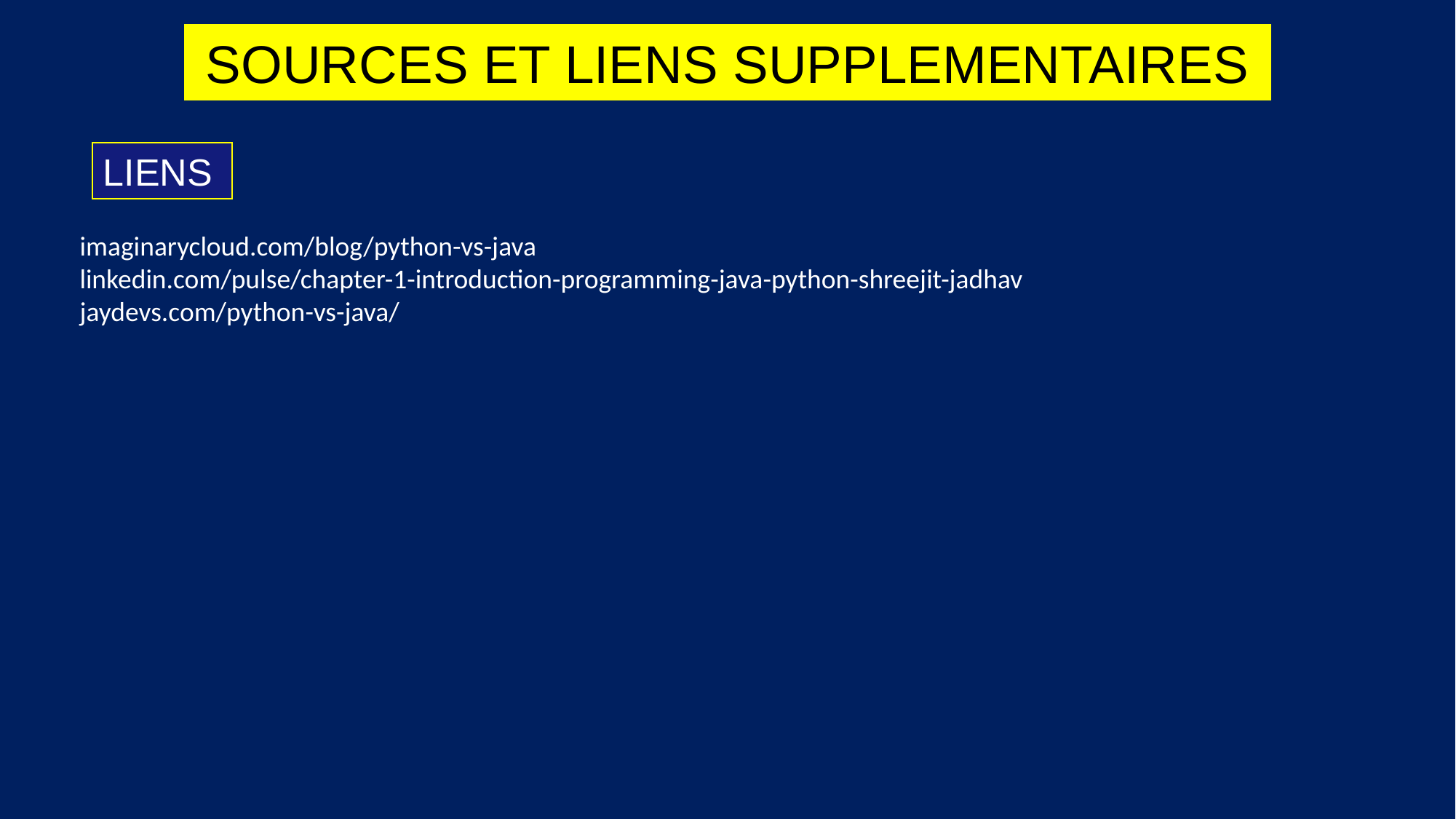

SOURCES ET LIENS SUPPLEMENTAIRES
LIENS
imaginarycloud.com/blog/python-vs-java
linkedin.com/pulse/chapter-1-introduction-programming-java-python-shreejit-jadhav
jaydevs.com/python-vs-java/